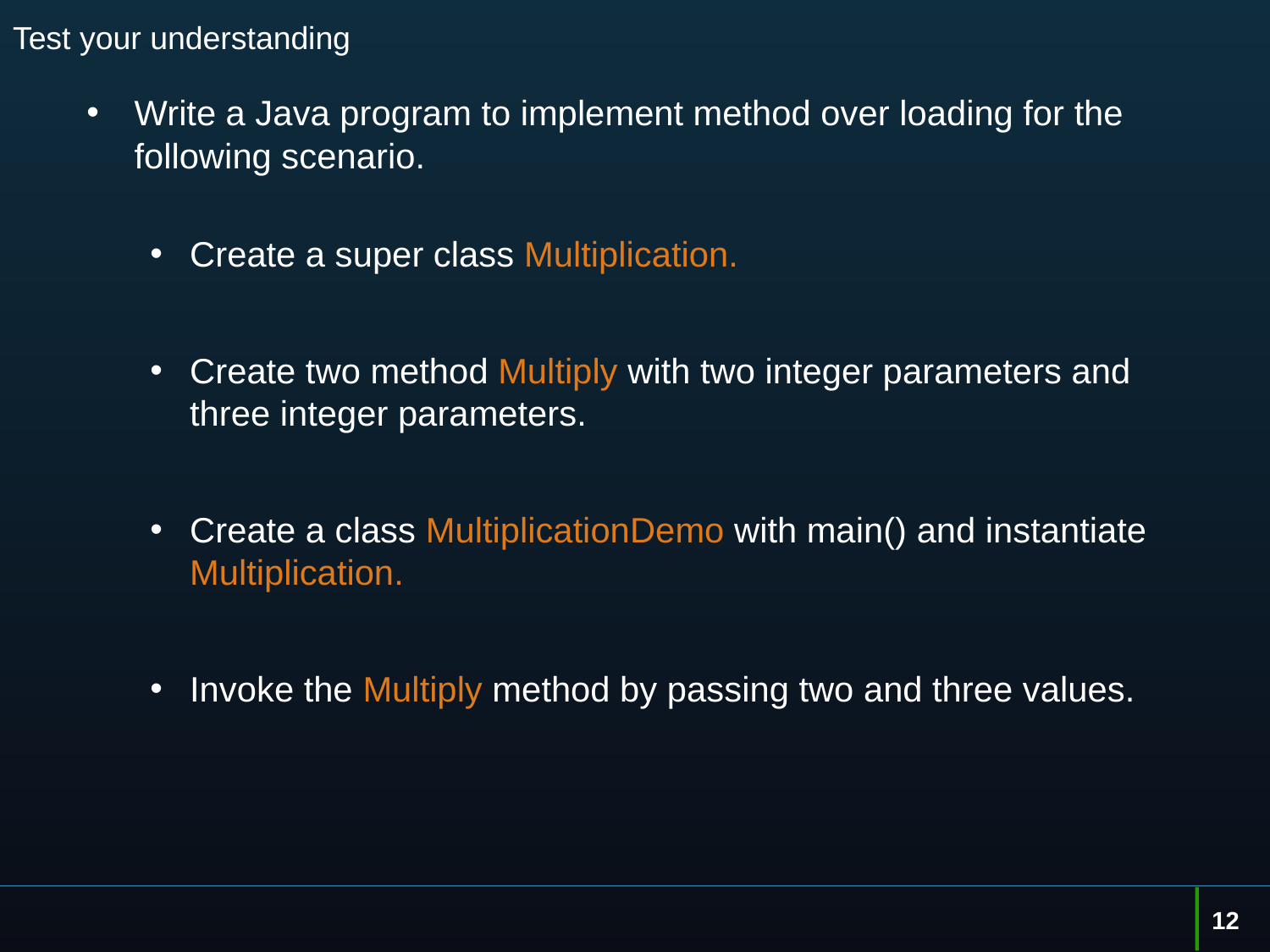

# Test your understanding
Write a Java program to implement method over loading for the following scenario.

Create a super class Multiplication.

Create two method Multiply with two integer parameters and three integer parameters.

Create a class MultiplicationDemo with main() and instantiate Multiplication.

Invoke the Multiply method by passing two and three values.
12